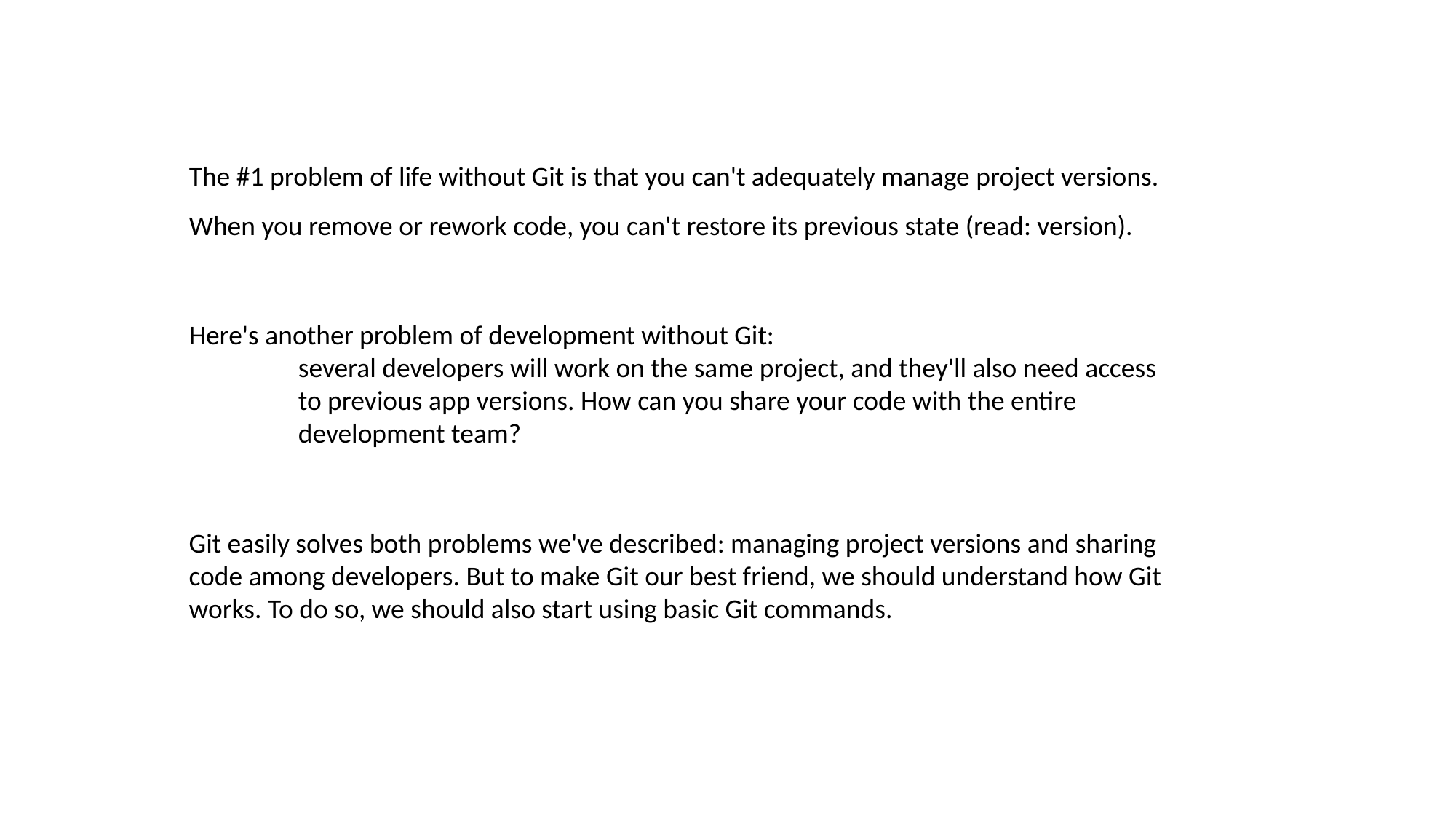

The #1 problem of life without Git is that you can't adequately manage project versions.
When you remove or rework code, you can't restore its previous state (read: version).
Here's another problem of development without Git:
	several developers will work on the same project, and they'll also need access 	to previous app versions. How can you share your code with the entire 	development team?
Git easily solves both problems we've described: managing project versions and sharing code among developers. But to make Git our best friend, we should understand how Git works. To do so, we should also start using basic Git commands.